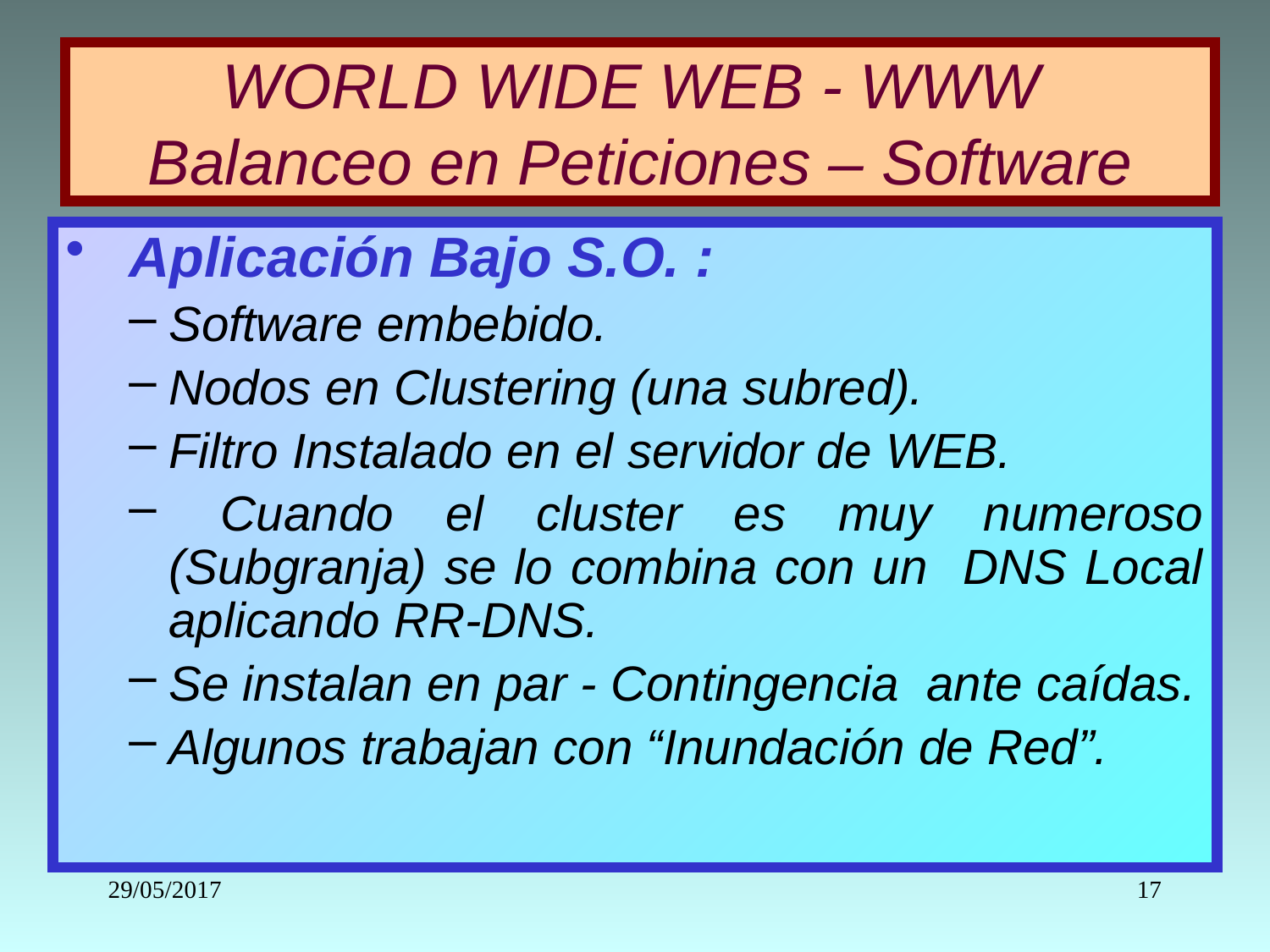

# WORLD WIDE WEB - WWW Balanceo en Peticiones – Software
 Aplicación Bajo S.O. :
Software embebido.
Nodos en Clustering (una subred).
Filtro Instalado en el servidor de WEB.
 Cuando el cluster es muy numeroso (Subgranja) se lo combina con un  DNS Local aplicando RR-DNS.
Se instalan en par - Contingencia  ante caídas.
Algunos trabajan con “Inundación de Red”.
29/05/2017
17